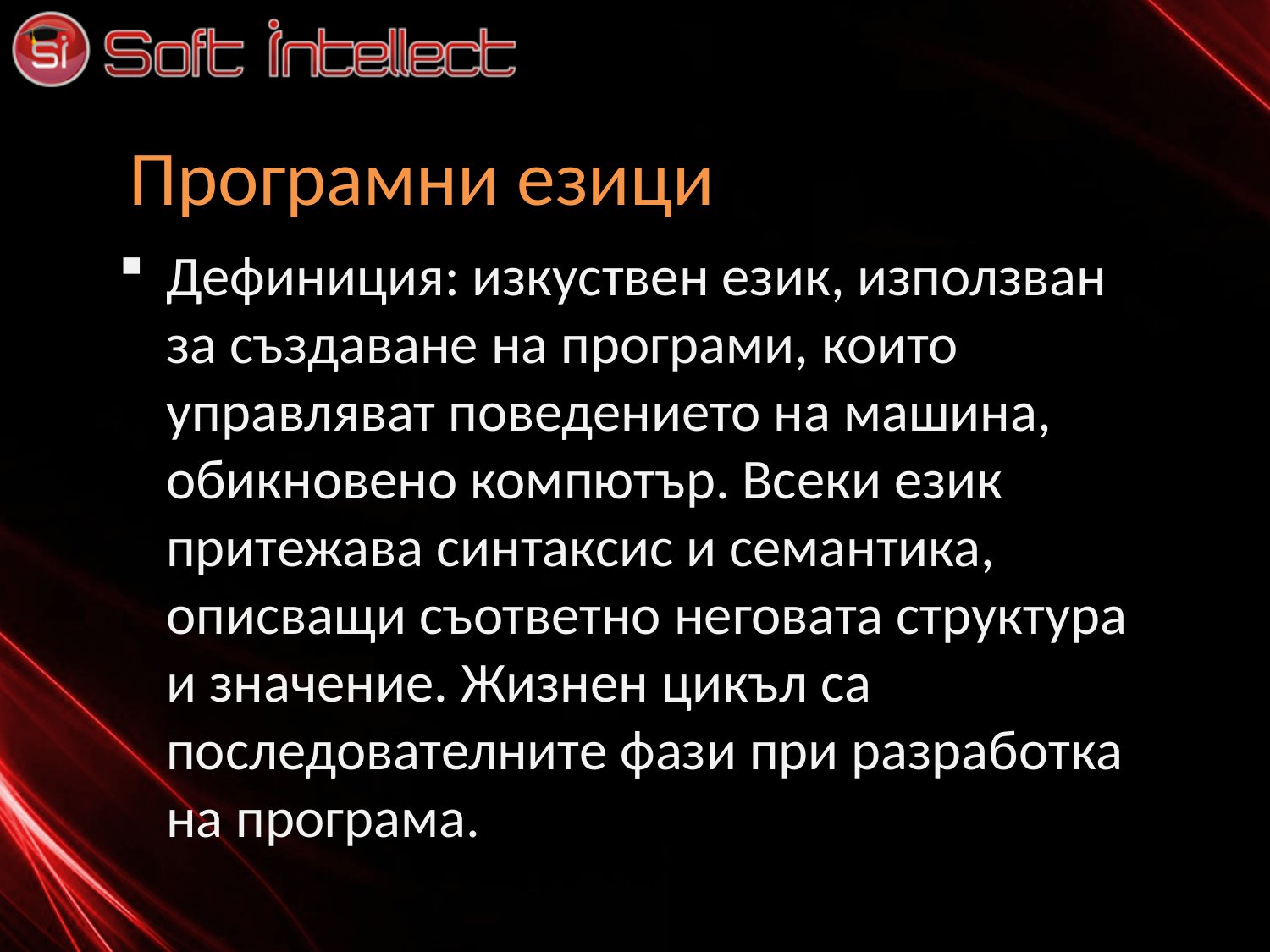

# Програмни езици
Дефиниция: изкуствен език, използван за създаване на програми, които управляват поведението на машина, обикновено компютър. Всеки език притежава синтаксис и семантика, описващи съответно неговата структура и значение. Жизнен цикъл са последователните фази при разработка на програма.